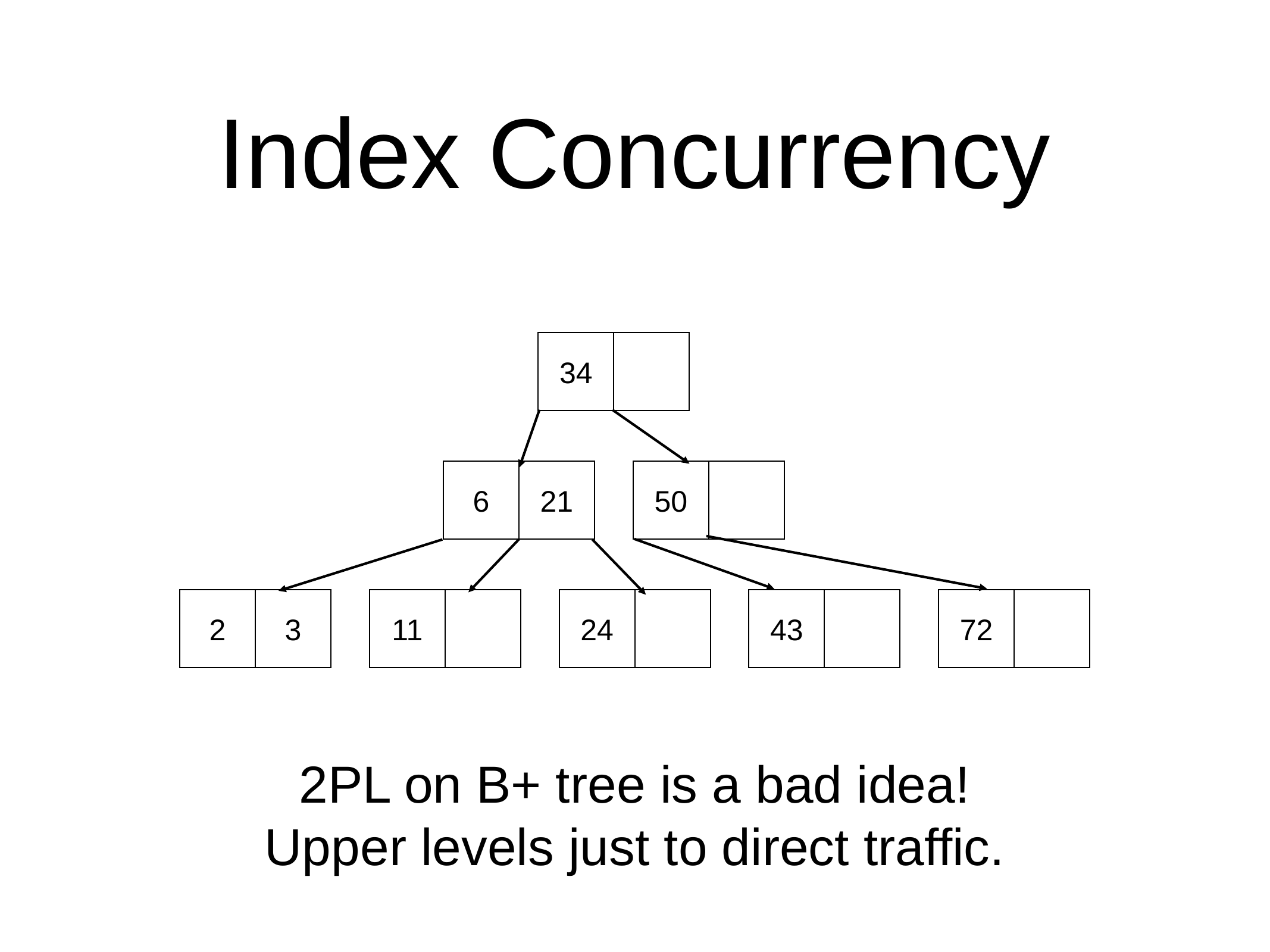

# Index Concurrency
34

6
21
50

2
3
11

24

43

72

2PL on B+ tree is a bad idea!
Upper levels just to direct traffic.